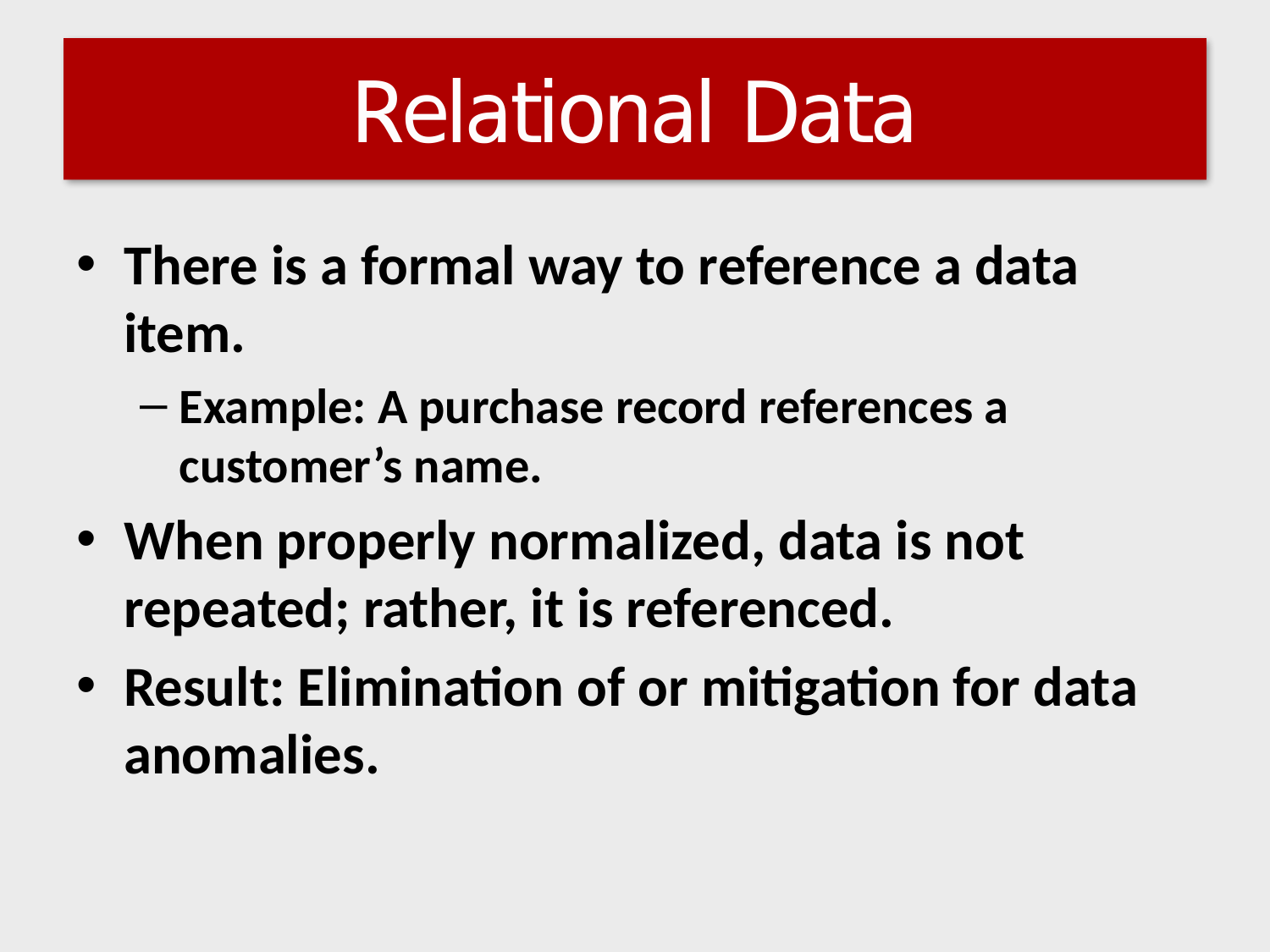

# Relational Data
There is a formal way to reference a data item.
Example: A purchase record references a customer’s name.
When properly normalized, data is not repeated; rather, it is referenced.
Result: Elimination of or mitigation for data anomalies.